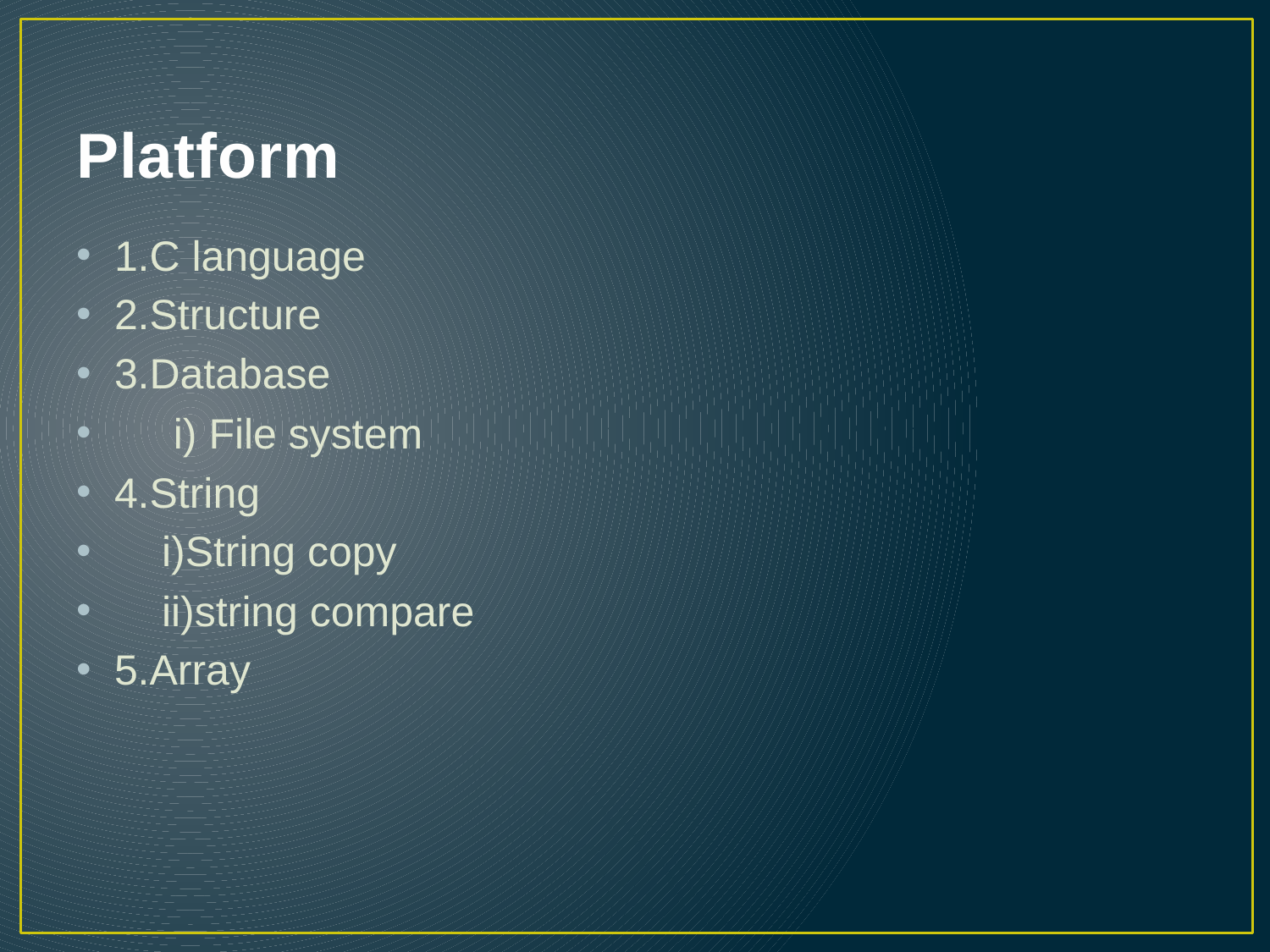

# Platform
1.C language
2.Structure
3.Database
     i) File system
4.String
    i)String copy
    ii)string compare
5.Array